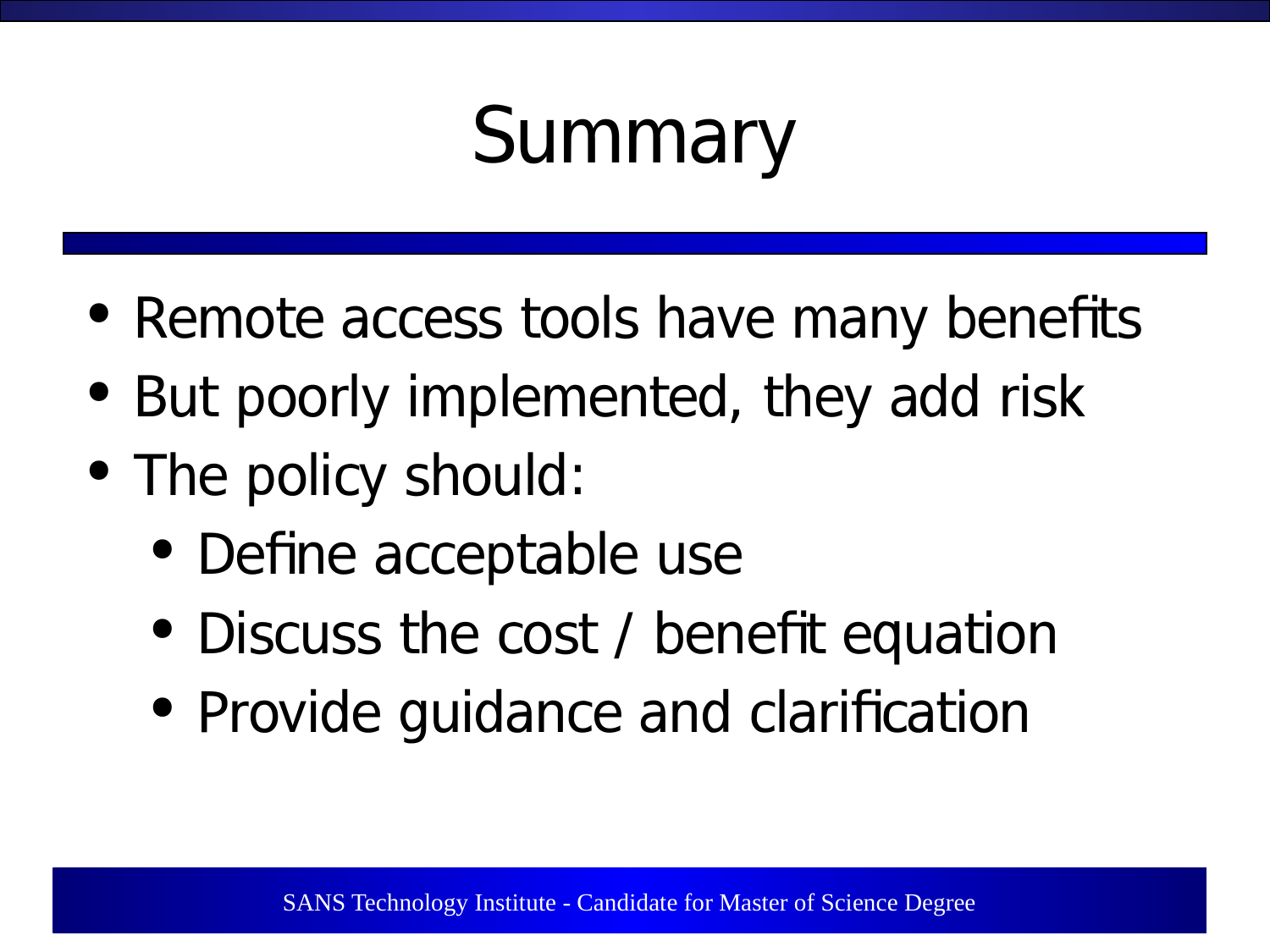

# Summary
Remote access tools have many benefits
But poorly implemented, they add risk
The policy should:
Define acceptable use
Discuss the cost / benefit equation
Provide guidance and clarification
10
SANS Technology Institute - Candidate for Master of Science Degree